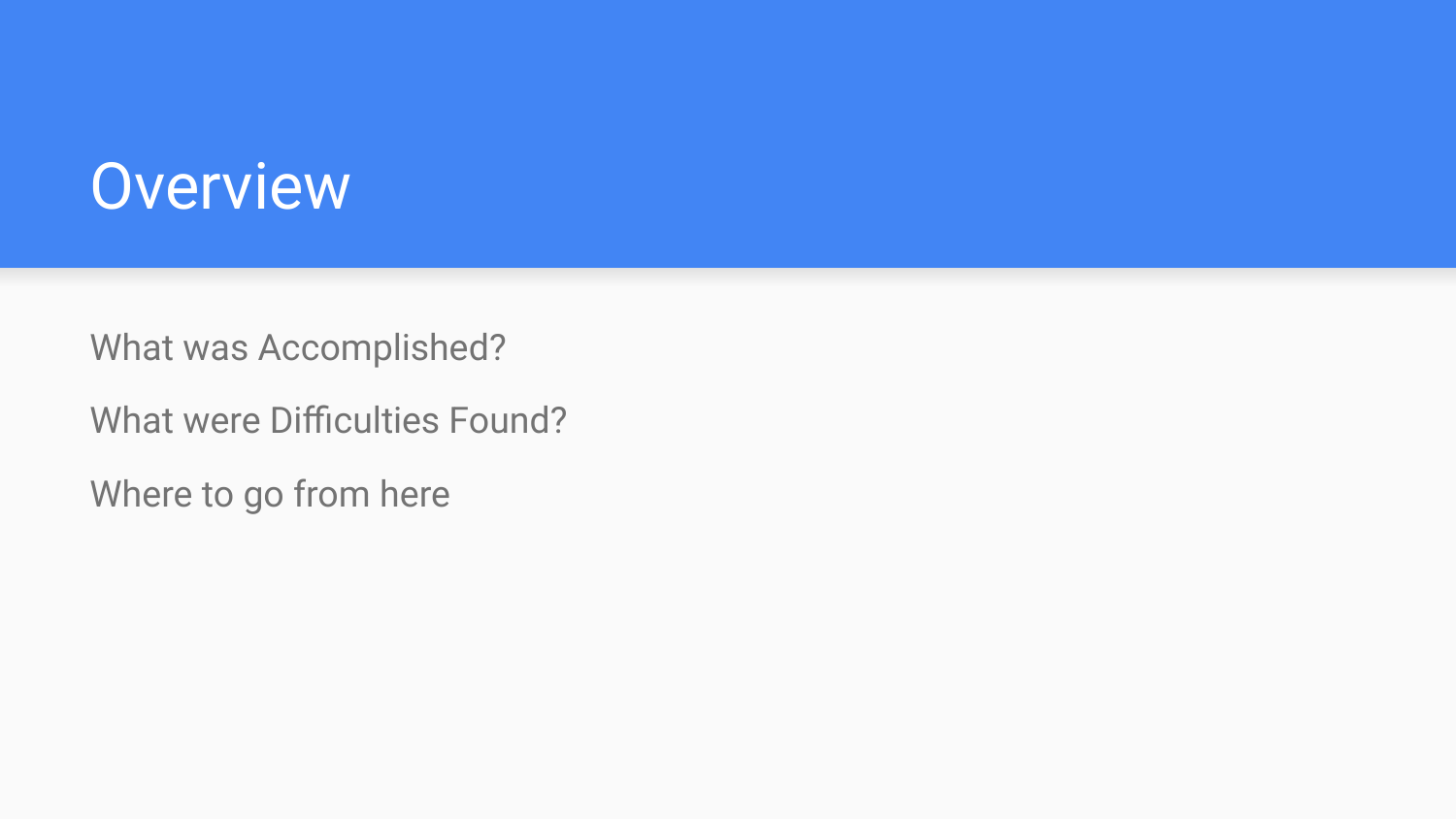

# Overview
What was Accomplished?
What were Difficulties Found?
Where to go from here